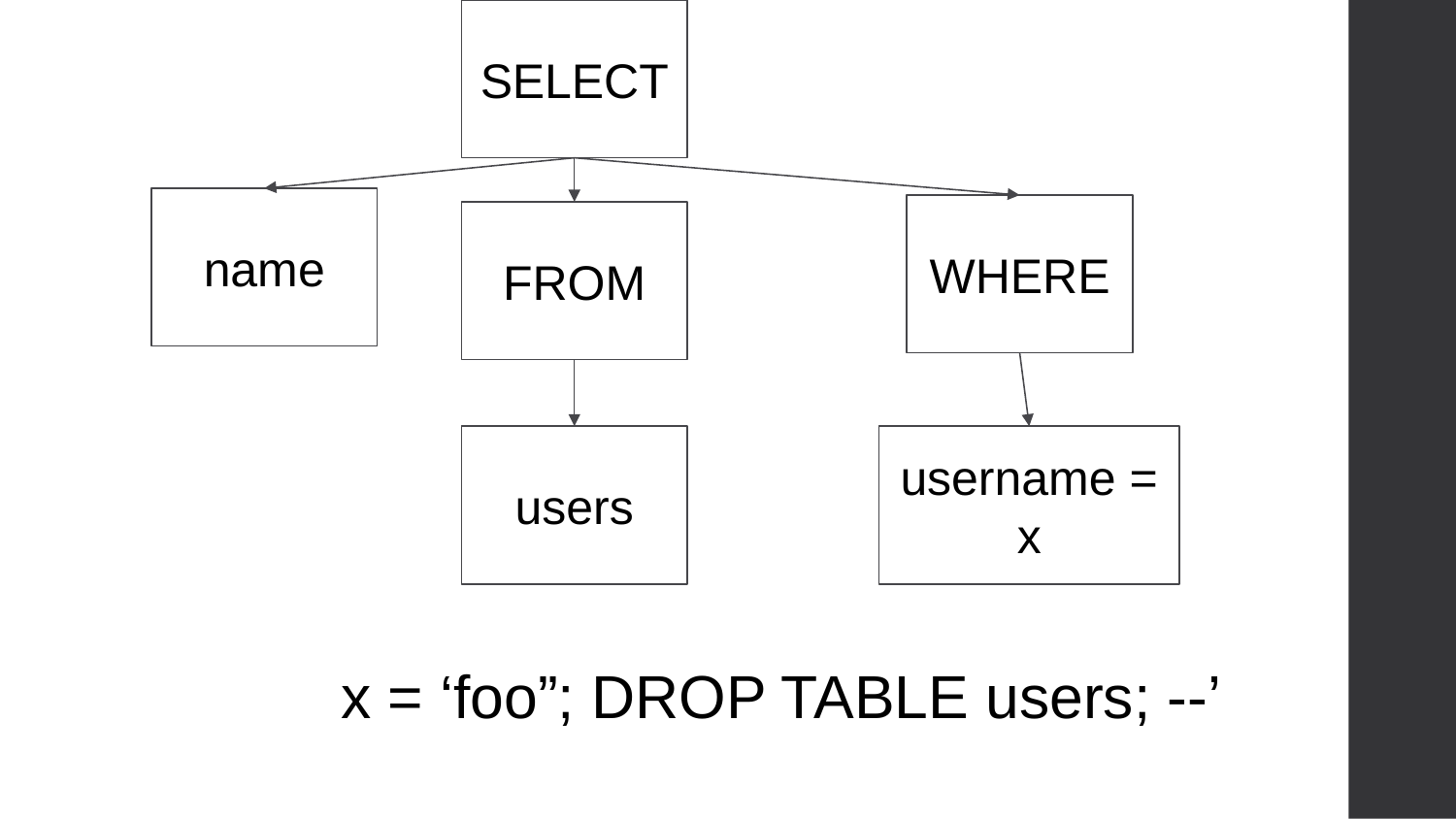

SELECT
name
WHERE
FROM
users
username = x
x = ‘foo”; DROP TABLE users; --’